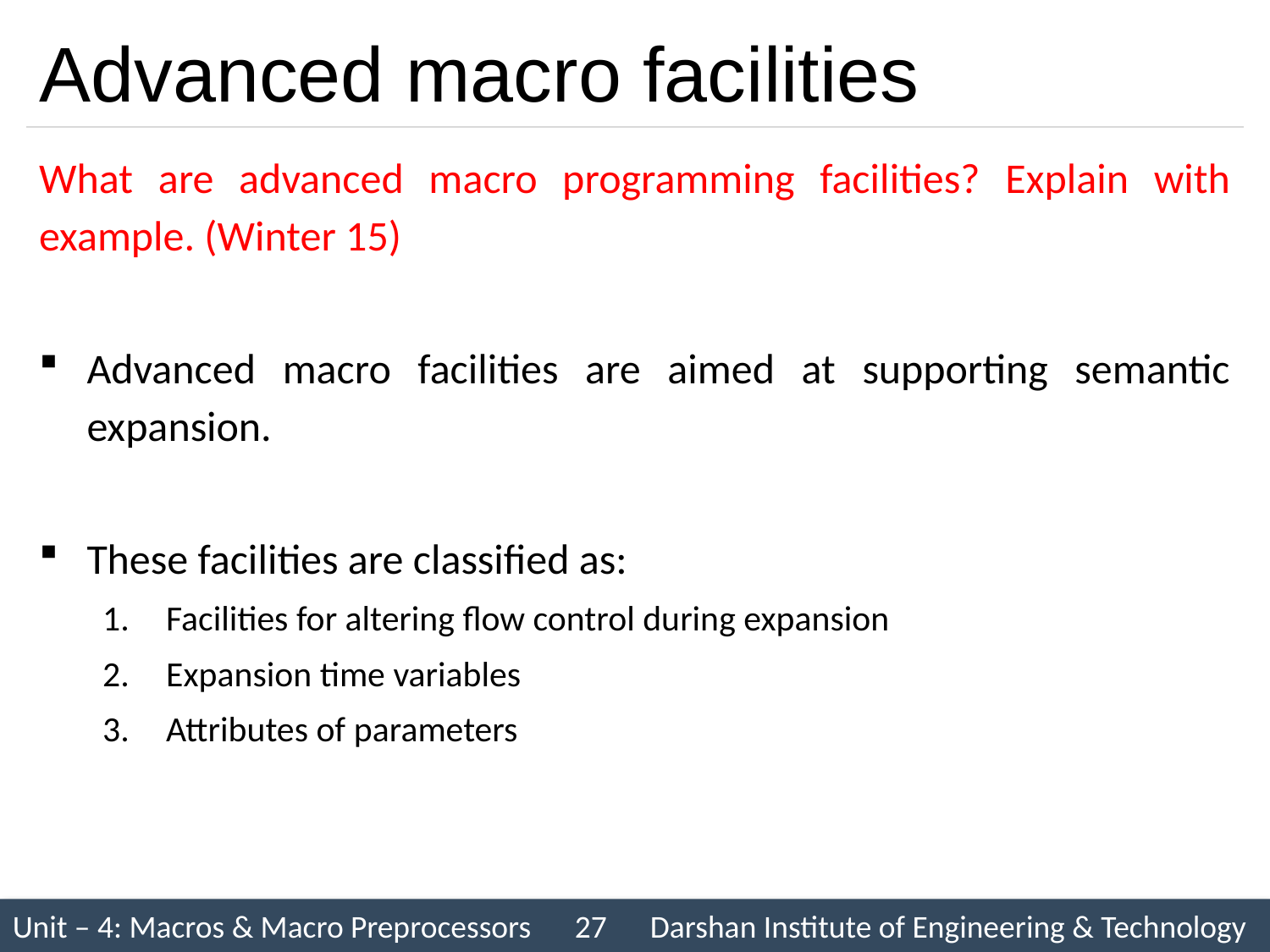

# Advanced macro facilities
What are advanced macro programming facilities? Explain with example. (Winter 15)

Advanced macro facilities are aimed at supporting semantic expansion.

These facilities are classified as:
Facilities for altering flow control during expansion
Expansion time variables
Attributes of parameters